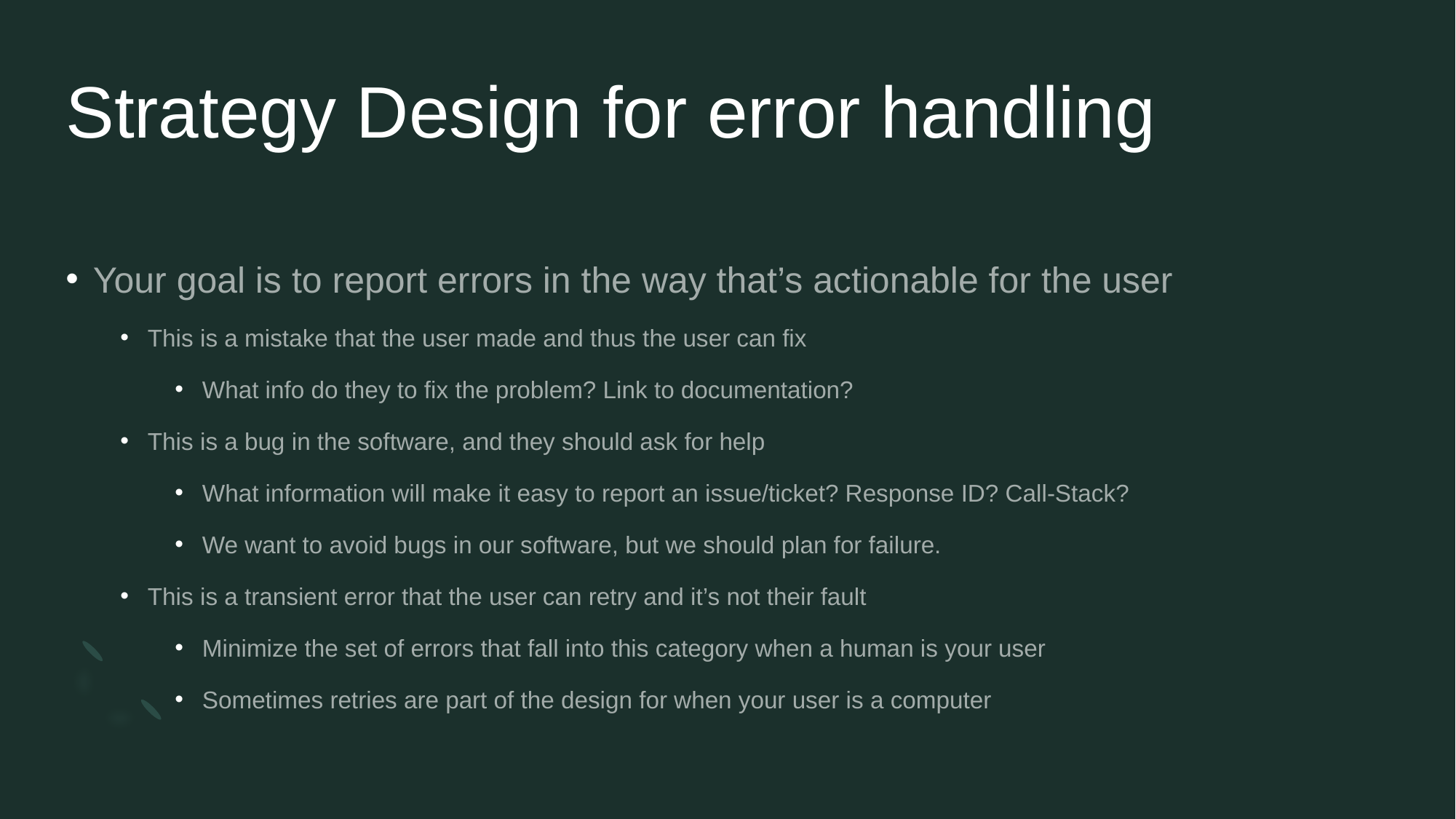

# Strategy Design for error handling
Your goal is to report errors in the way that’s actionable for the user
This is a mistake that the user made and thus the user can fix
What info do they to fix the problem? Link to documentation?
This is a bug in the software, and they should ask for help
What information will make it easy to report an issue/ticket? Response ID? Call-Stack?
We want to avoid bugs in our software, but we should plan for failure.
This is a transient error that the user can retry and it’s not their fault
Minimize the set of errors that fall into this category when a human is your user
Sometimes retries are part of the design for when your user is a computer